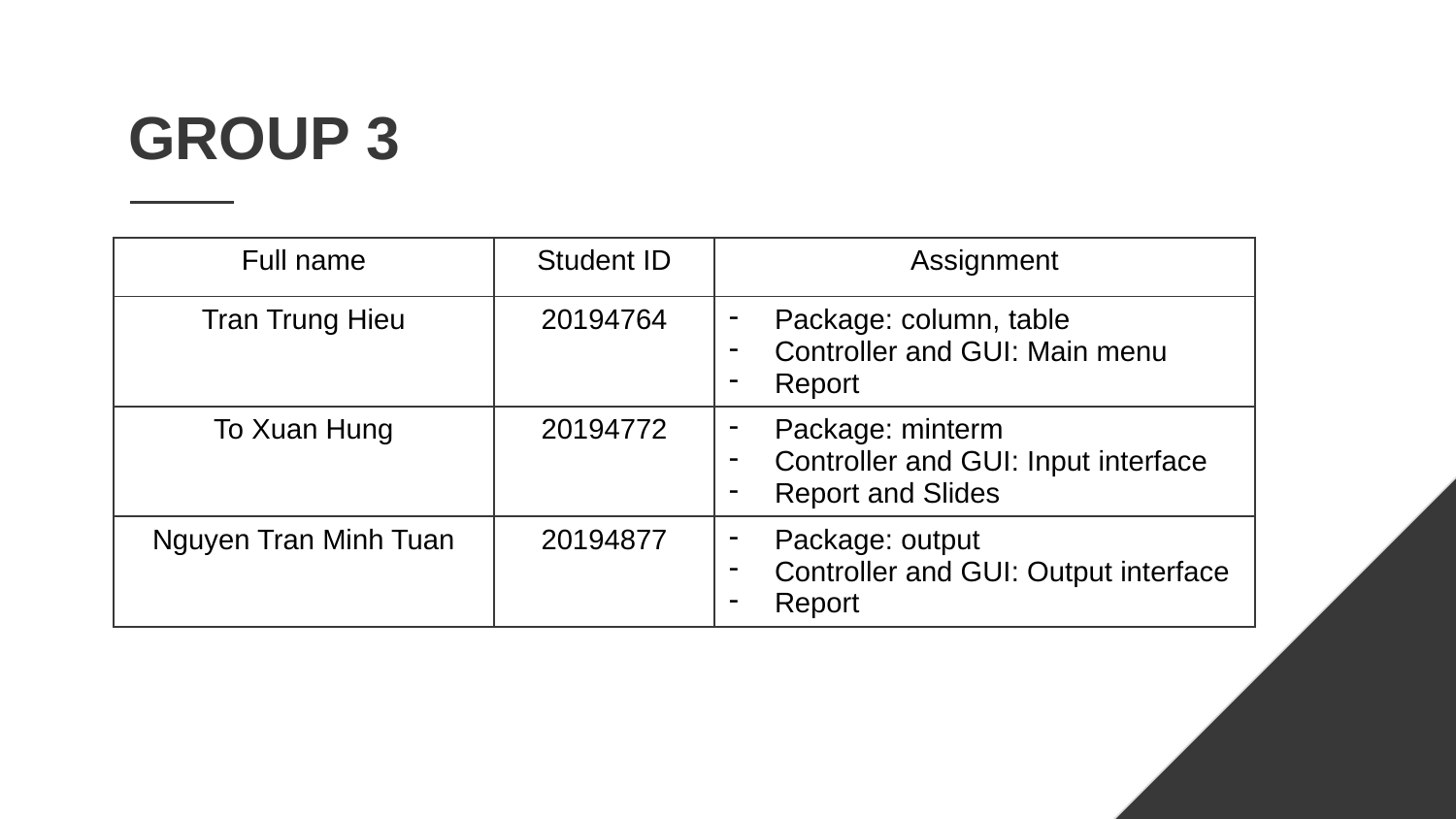

# GROUP 3
| Full name | Student ID | Assignment |
| --- | --- | --- |
| Tran Trung Hieu | 20194764 | Package: column, table Controller and GUI: Main menu Report |
| To Xuan Hung | 20194772 | Package: minterm Controller and GUI: Input interface Report and Slides |
| Nguyen Tran Minh Tuan | 20194877 | Package: output Controller and GUI: Output interface Report |